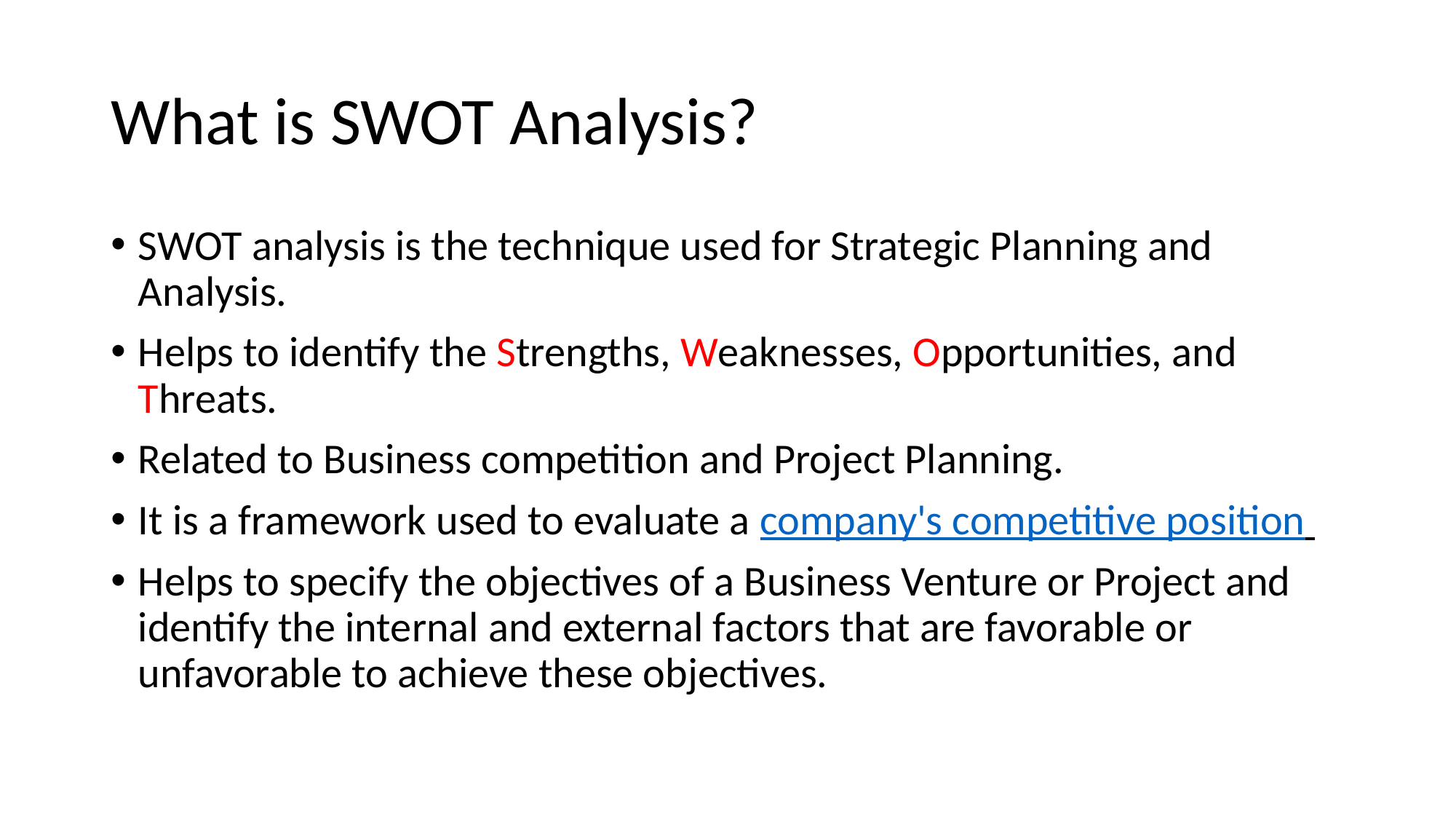

# What is SWOT Analysis?
SWOT analysis is the technique used for Strategic Planning and Analysis.
Helps to identify the Strengths, Weaknesses, Opportunities, and Threats.
Related to Business competition and Project Planning.
It is a framework used to evaluate a company's competitive position
Helps to specify the objectives of a Business Venture or Project and identify the internal and external factors that are favorable or unfavorable to achieve these objectives.